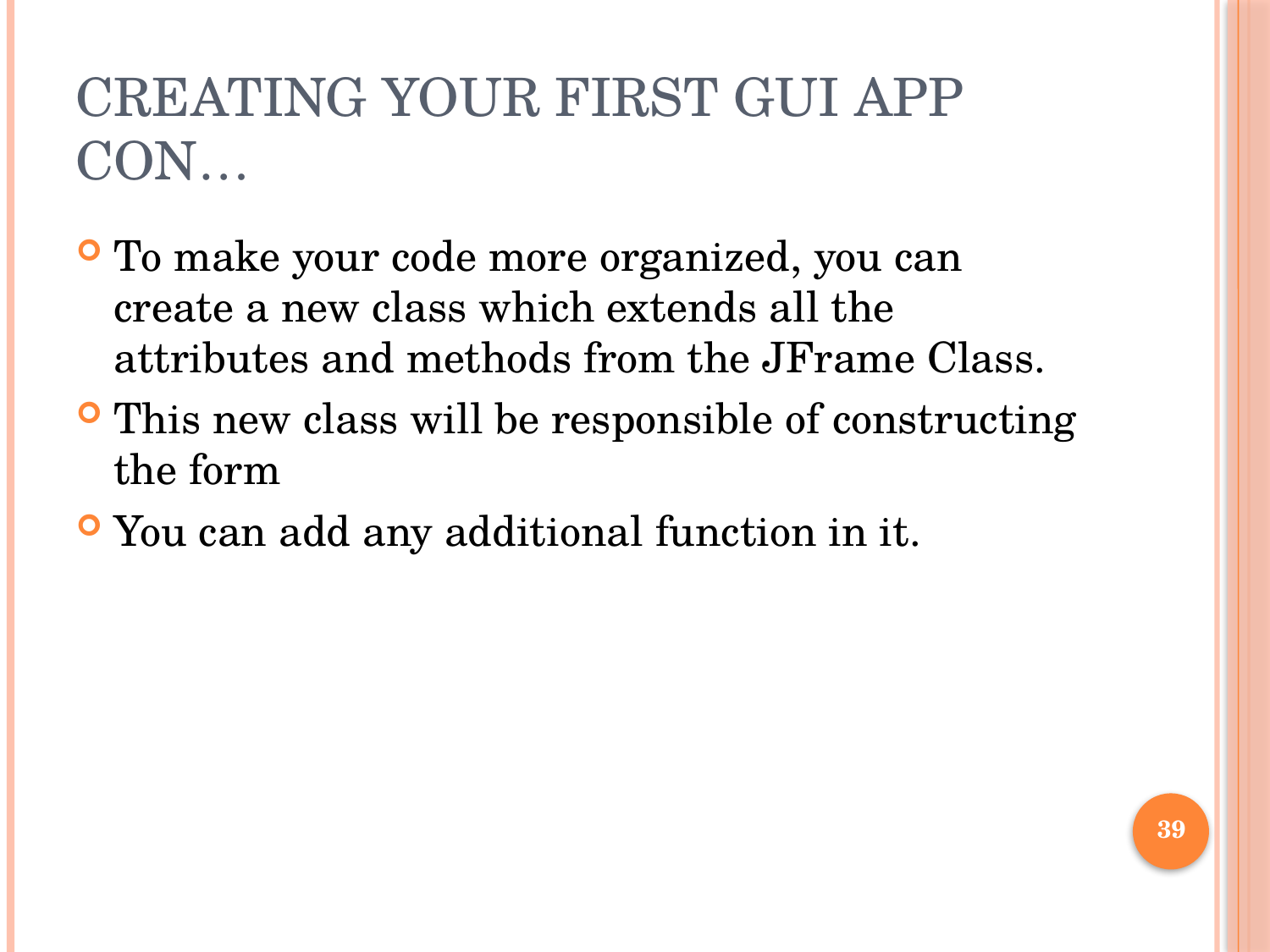

# Creating your first GUI App con…
To make your code more organized, you can create a new class which extends all the attributes and methods from the JFrame Class.
This new class will be responsible of constructing the form
You can add any additional function in it.
39